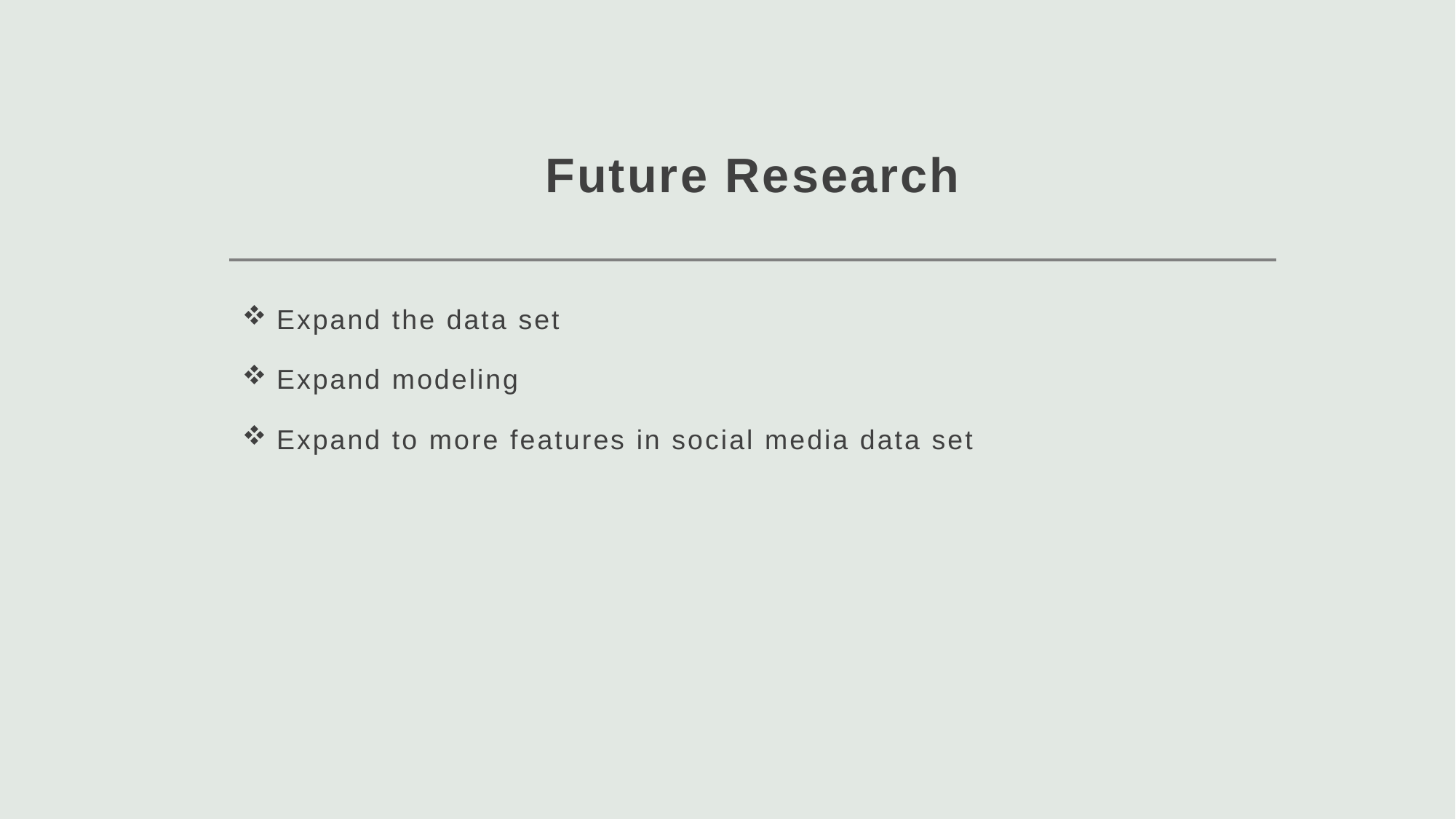

# Future Research
Expand the data set
Expand modeling
Expand to more features in social media data set